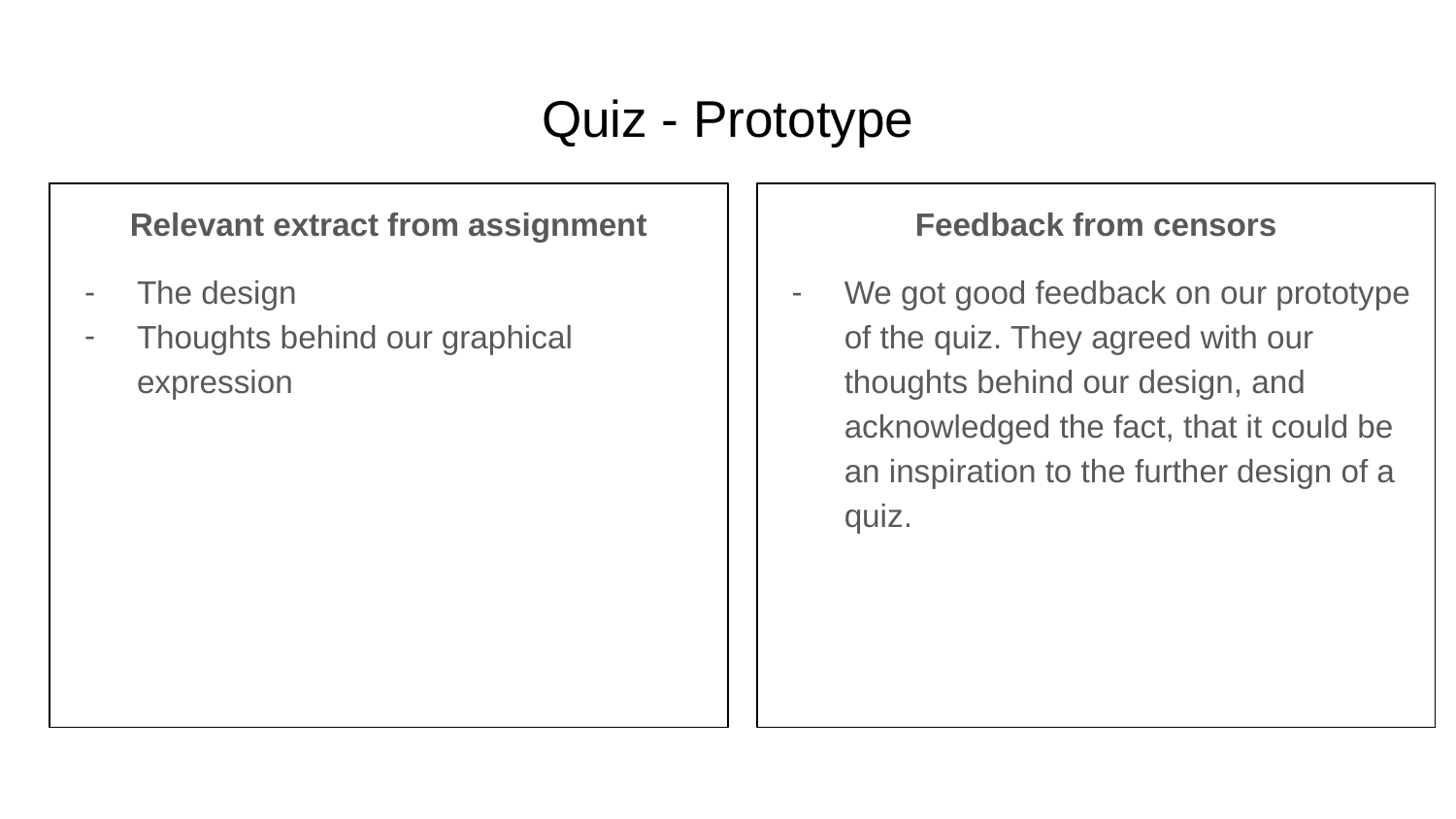

# Quiz - Prototype
Relevant extract from assignment
The design
Thoughts behind our graphical expression
Feedback from censors
We got good feedback on our prototype of the quiz. They agreed with our thoughts behind our design, and acknowledged the fact, that it could be an inspiration to the further design of a quiz.